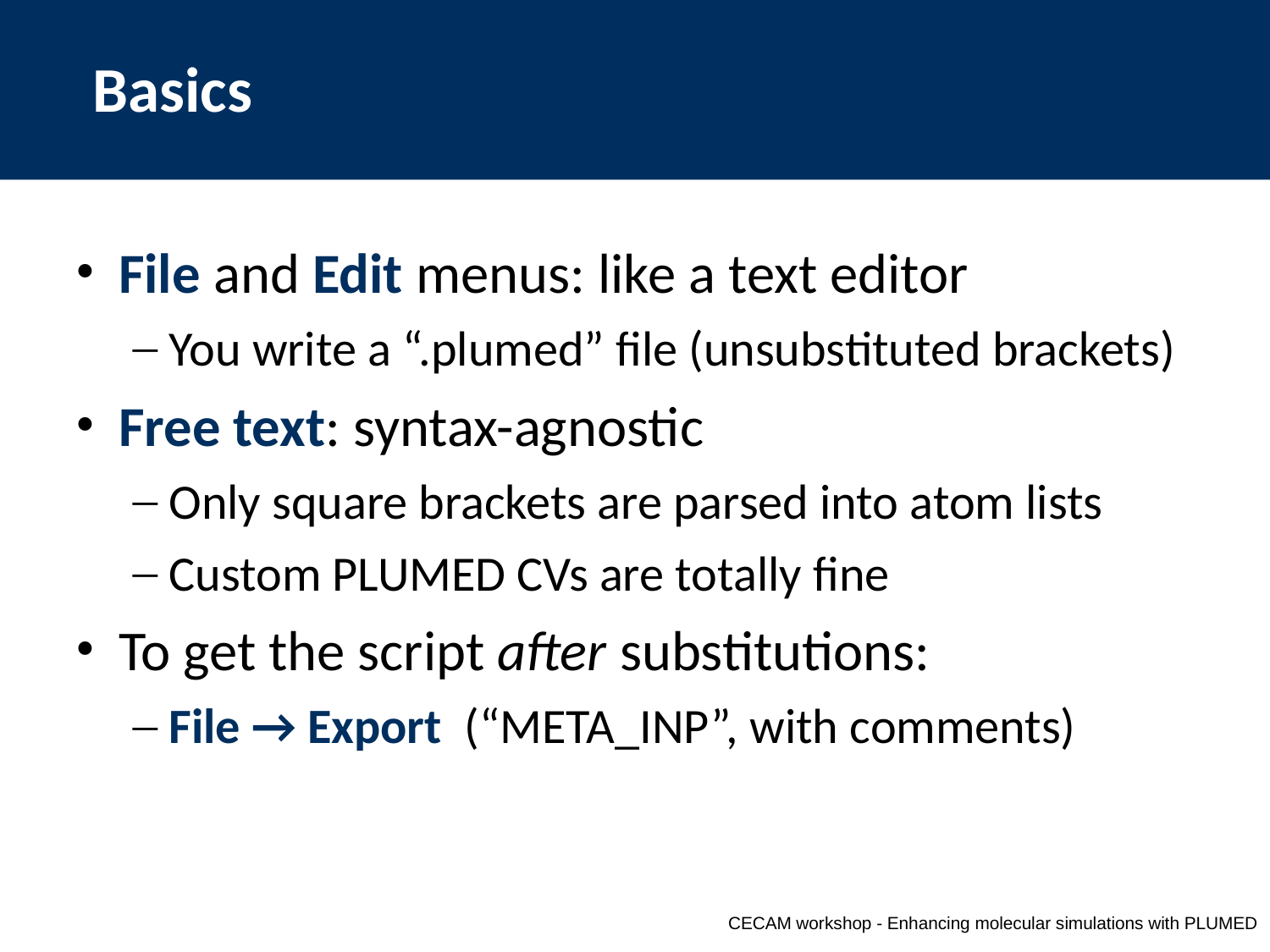

# Basics
File and Edit menus: like a text editor
You write a “.plumed” file (unsubstituted brackets)
Free text: syntax-agnostic
Only square brackets are parsed into atom lists
Custom PLUMED CVs are totally fine
To get the script after substitutions:
File → Export  (“META_INP”, with comments)